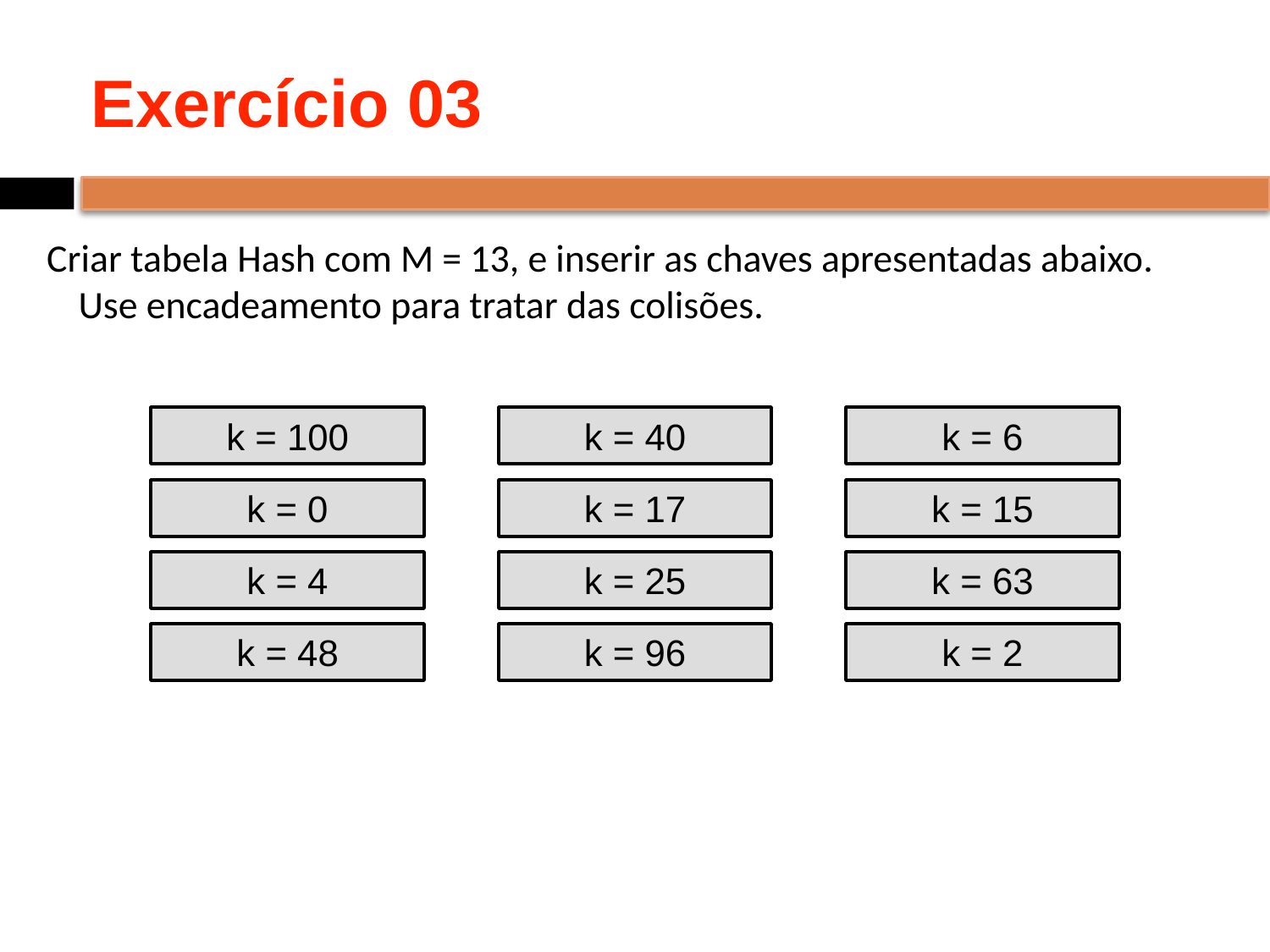

# Exercício 03
Criar tabela Hash com M = 13, e inserir as chaves apresentadas abaixo. Use encadeamento para tratar das colisões.
k = 100
k = 40
k = 6
k = 0
k = 17
k = 15
k = 4
k = 25
k = 63
k = 48
k = 96
k = 2
55